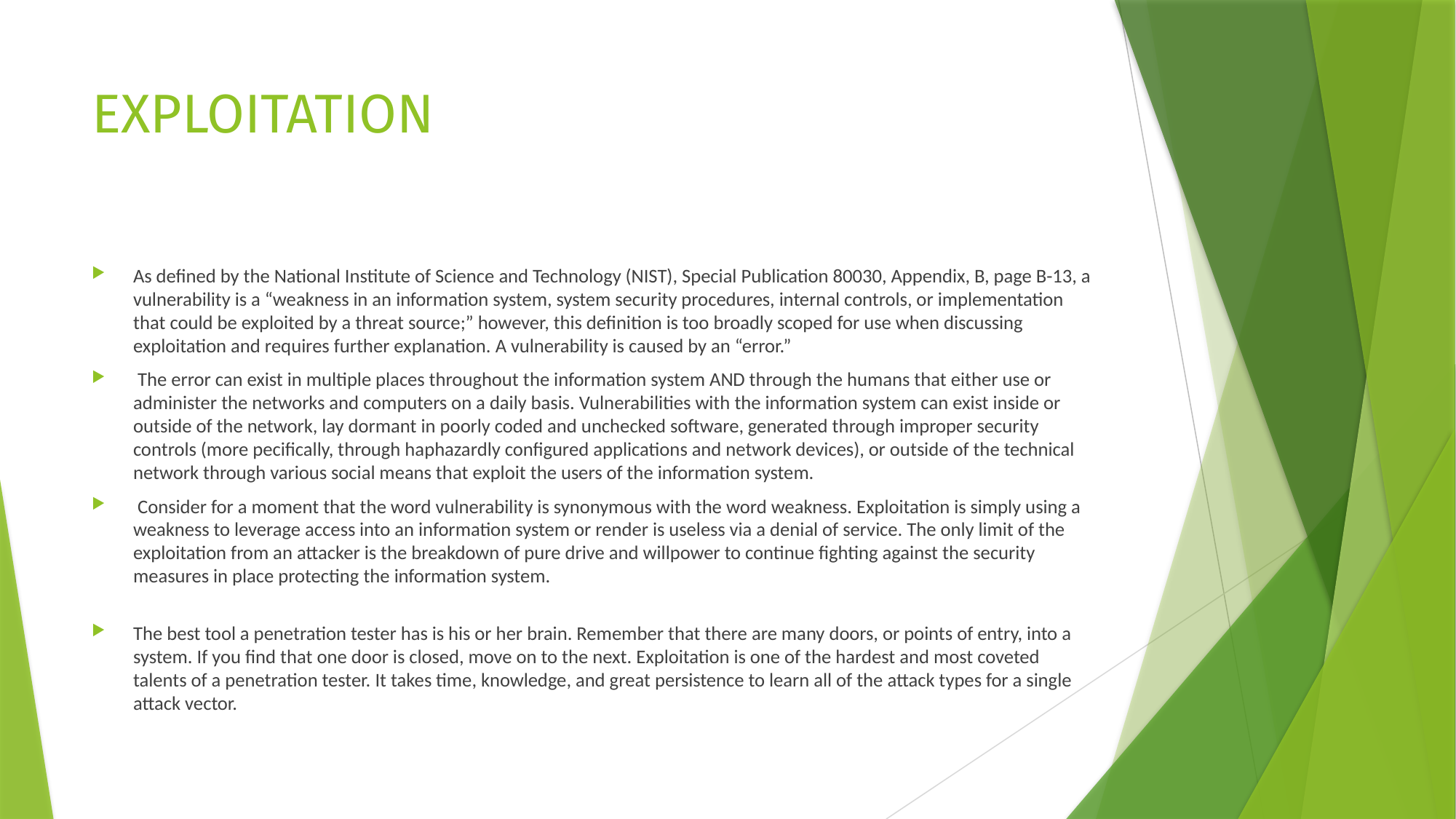

# EXPLOITATION
As defined by the National Institute of Science and Technology (NIST), Special Publication 80030, Appendix, B, page B-13, a vulnerability is a “weakness in an information system, system security procedures, internal controls, or implementation that could be exploited by a threat source;” however, this definition is too broadly scoped for use when discussing exploitation and requires further explanation. A vulnerability is caused by an “error.”
 The error can exist in multiple places throughout the information system AND through the humans that either use or administer the networks and computers on a daily basis. Vulnerabilities with the information system can exist inside or outside of the network, lay dormant in poorly coded and unchecked software, generated through improper security controls (more pecifically, through haphazardly configured applications and network devices), or outside of the technical network through various social means that exploit the users of the information system.
 Consider for a moment that the word vulnerability is synonymous with the word weakness. Exploitation is simply using a weakness to leverage access into an information system or render is useless via a denial of service. The only limit of the exploitation from an attacker is the breakdown of pure drive and willpower to continue fighting against the security measures in place protecting the information system.
The best tool a penetration tester has is his or her brain. Remember that there are many doors, or points of entry, into a system. If you find that one door is closed, move on to the next. Exploitation is one of the hardest and most coveted talents of a penetration tester. It takes time, knowledge, and great persistence to learn all of the attack types for a single attack vector.